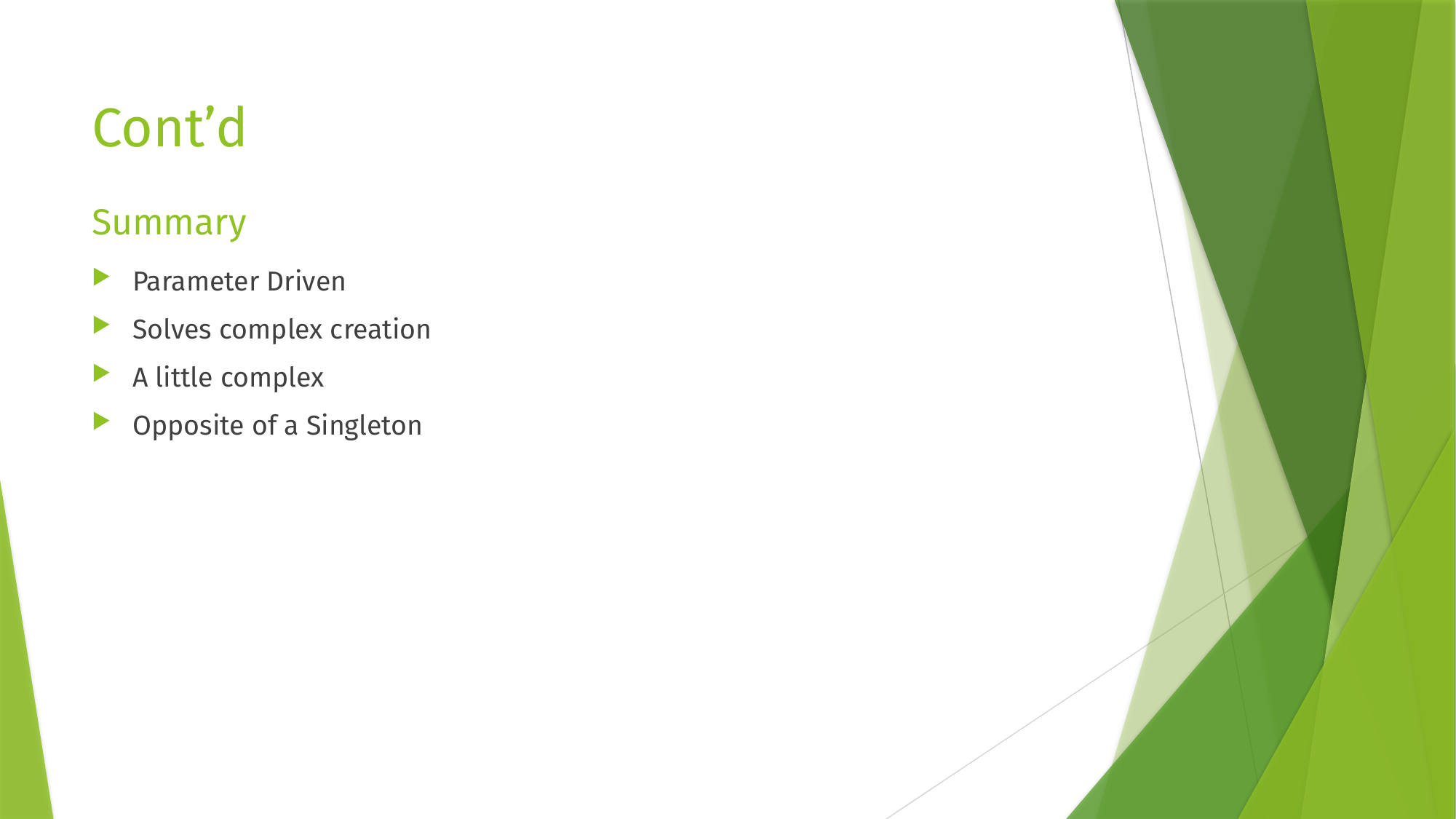

# Cont’d
Summary
Parameter Driven
Solves complex creation
A little complex
Opposite of a Singleton